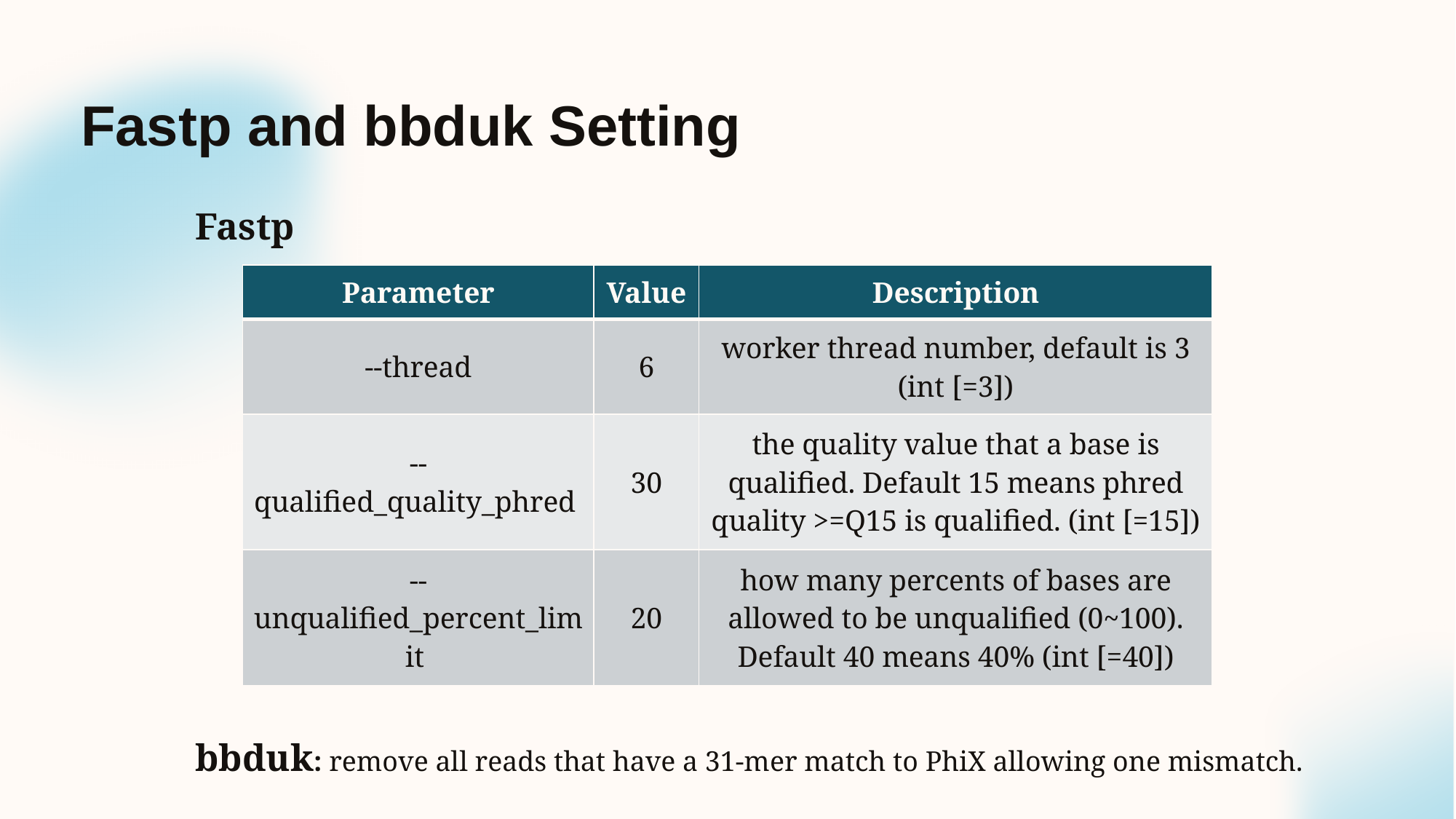

Fastp and bbduk Setting
Fastp
| Parameter | Value | Description |
| --- | --- | --- |
| --thread | 6 | worker thread number, default is 3 (int [=3]) |
| --qualified\_quality\_phred | 30 | the quality value that a base is qualified. Default 15 means phred quality >=Q15 is qualified. (int [=15]) |
| --unqualified\_percent\_limit | 20 | how many percents of bases are allowed to be unqualified (0~100). Default 40 means 40% (int [=40]) |
bbduk: remove all reads that have a 31-mer match to PhiX allowing one mismatch.